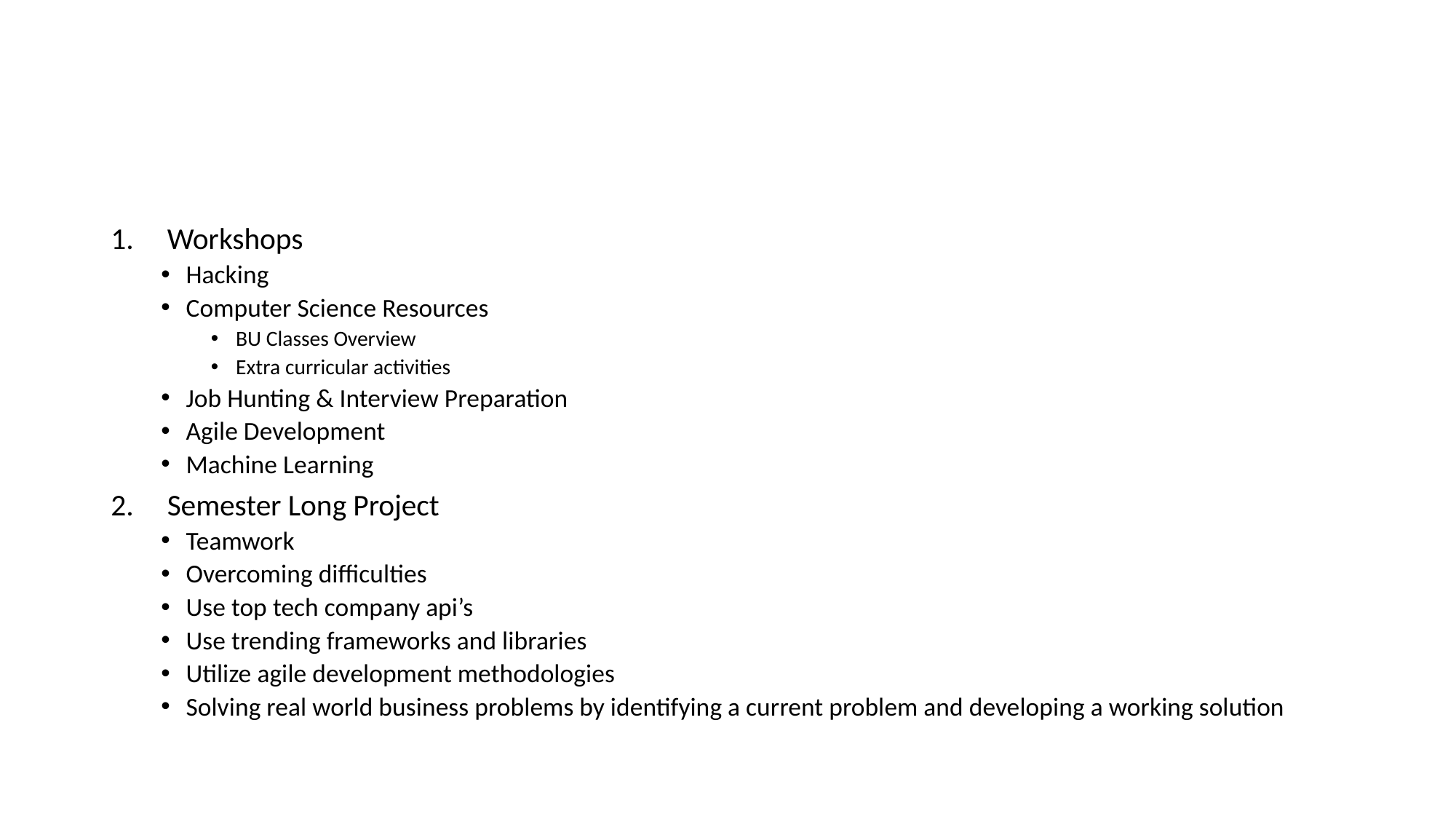

#
Workshops
Hacking
Computer Science Resources
BU Classes Overview
Extra curricular activities
Job Hunting & Interview Preparation
Agile Development
Machine Learning
Semester Long Project
Teamwork
Overcoming difficulties
Use top tech company api’s
Use trending frameworks and libraries
Utilize agile development methodologies
Solving real world business problems by identifying a current problem and developing a working solution